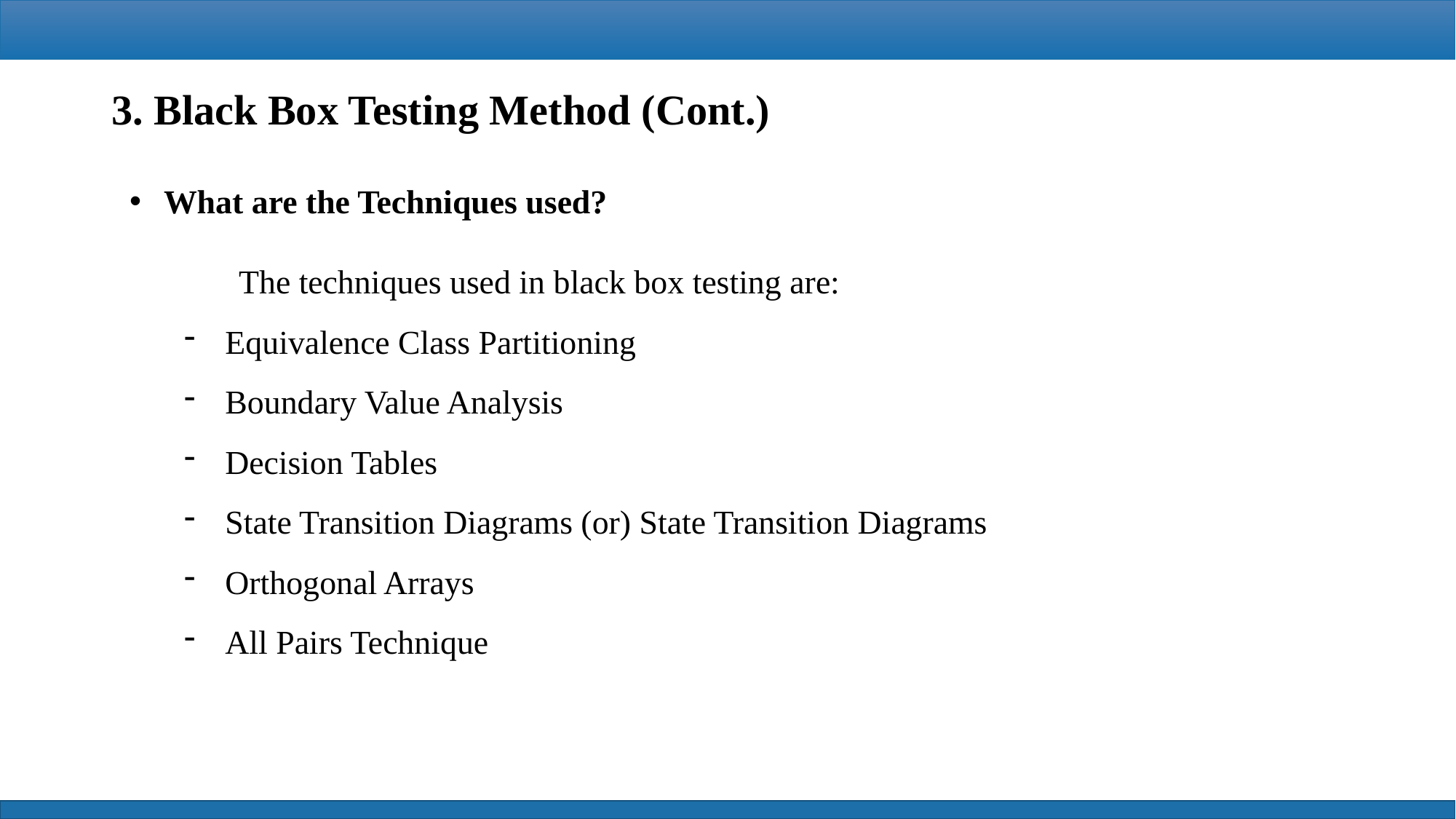

3. Black Box Testing Method (Cont.)
What are the Techniques used?

	The techniques used in black box testing are:
Equivalence Class Partitioning
Boundary Value Analysis
Decision Tables
State Transition Diagrams (or) State Transition Diagrams
Orthogonal Arrays
All Pairs Technique